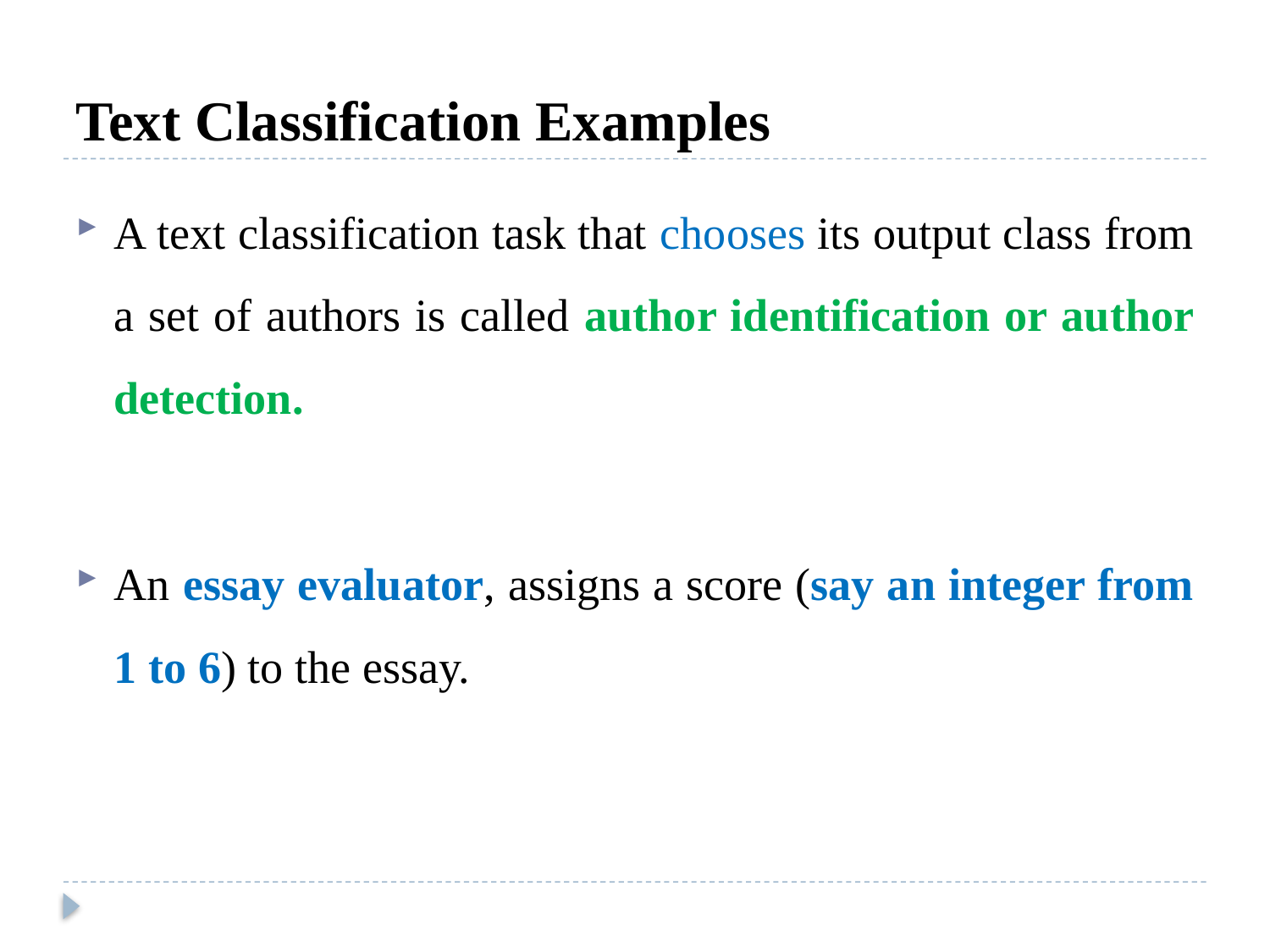

# Text Classification Examples
A text classification task that chooses its output class from a set of authors is called author identification or author detection.

An essay evaluator, assigns a score (say an integer from 1 to 6) to the essay.